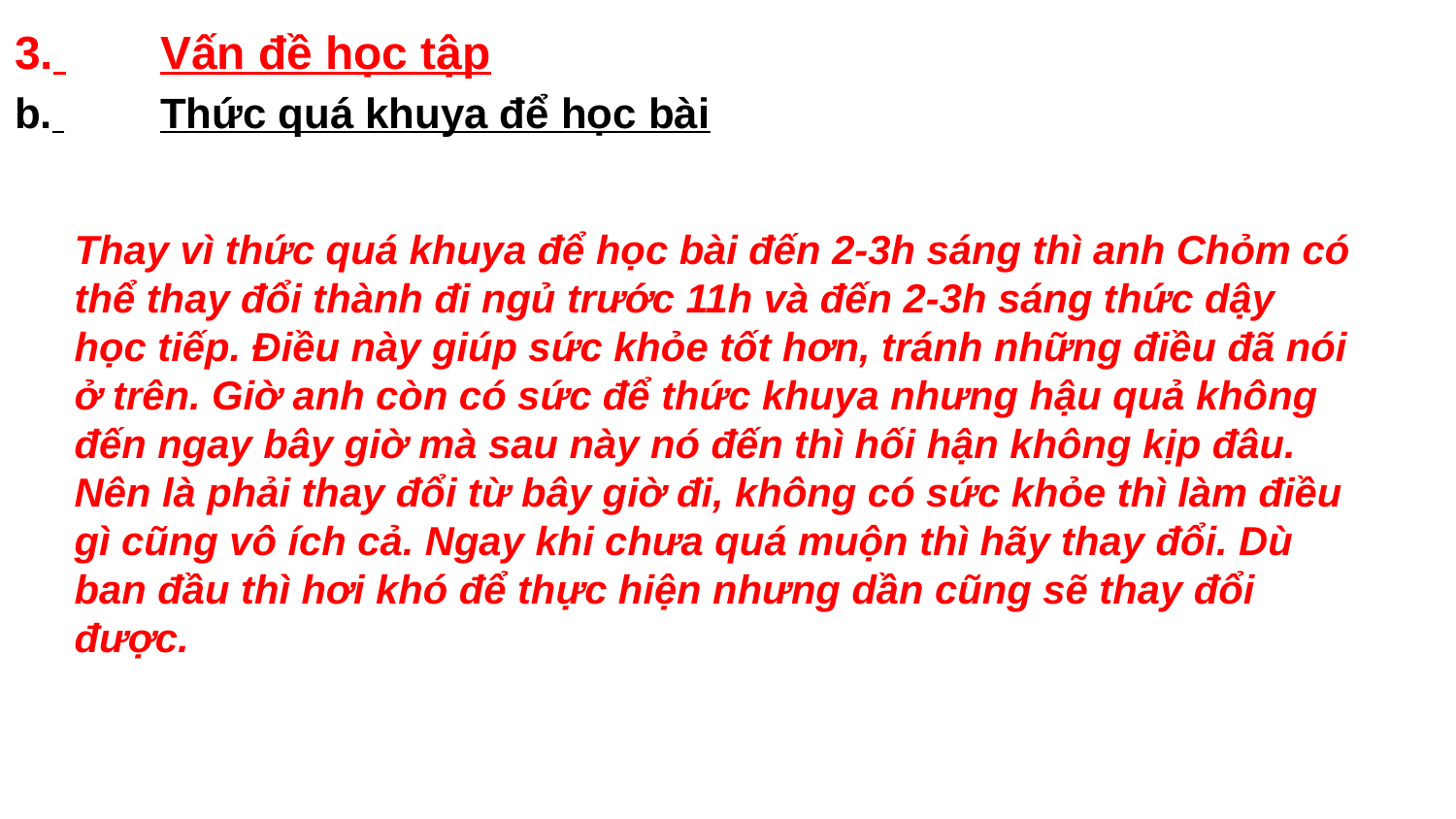

3. 	Vấn đề học tập
b. 	Thức quá khuya để học bài
Thay vì thức quá khuya để học bài đến 2-3h sáng thì anh Chỏm có thể thay đổi thành đi ngủ trước 11h và đến 2-3h sáng thức dậy học tiếp. Điều này giúp sức khỏe tốt hơn, tránh những điều đã nói ở trên. Giờ anh còn có sức để thức khuya nhưng hậu quả không đến ngay bây giờ mà sau này nó đến thì hối hận không kịp đâu. Nên là phải thay đổi từ bây giờ đi, không có sức khỏe thì làm điều gì cũng vô ích cả. Ngay khi chưa quá muộn thì hãy thay đổi. Dù ban đầu thì hơi khó để thực hiện nhưng dần cũng sẽ thay đổi được.